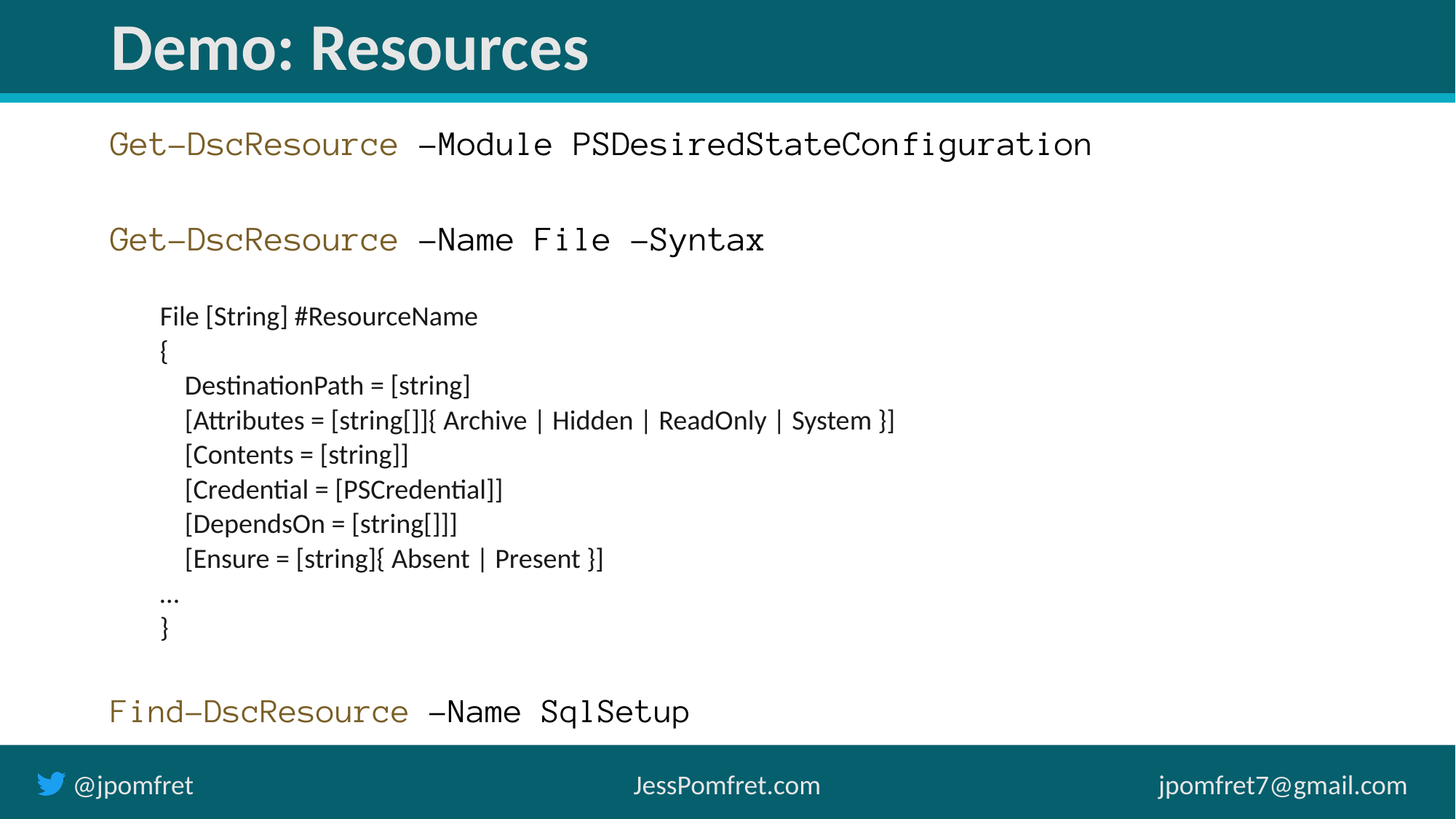

# Demo: Resources
Get-DscResource -Module PSDesiredStateConfiguration

Get-DscResource -Name File -Syntax

File [String] #ResourceName
{
    DestinationPath = [string]
    [Attributes = [string[]]{ Archive | Hidden | ReadOnly | System }]
    [Contents = [string]]
    [Credential = [PSCredential]]
    [DependsOn = [string[]]]
    [Ensure = [string]{ Absent | Present }]
…
}

Find-DscResource -Name SqlSetup